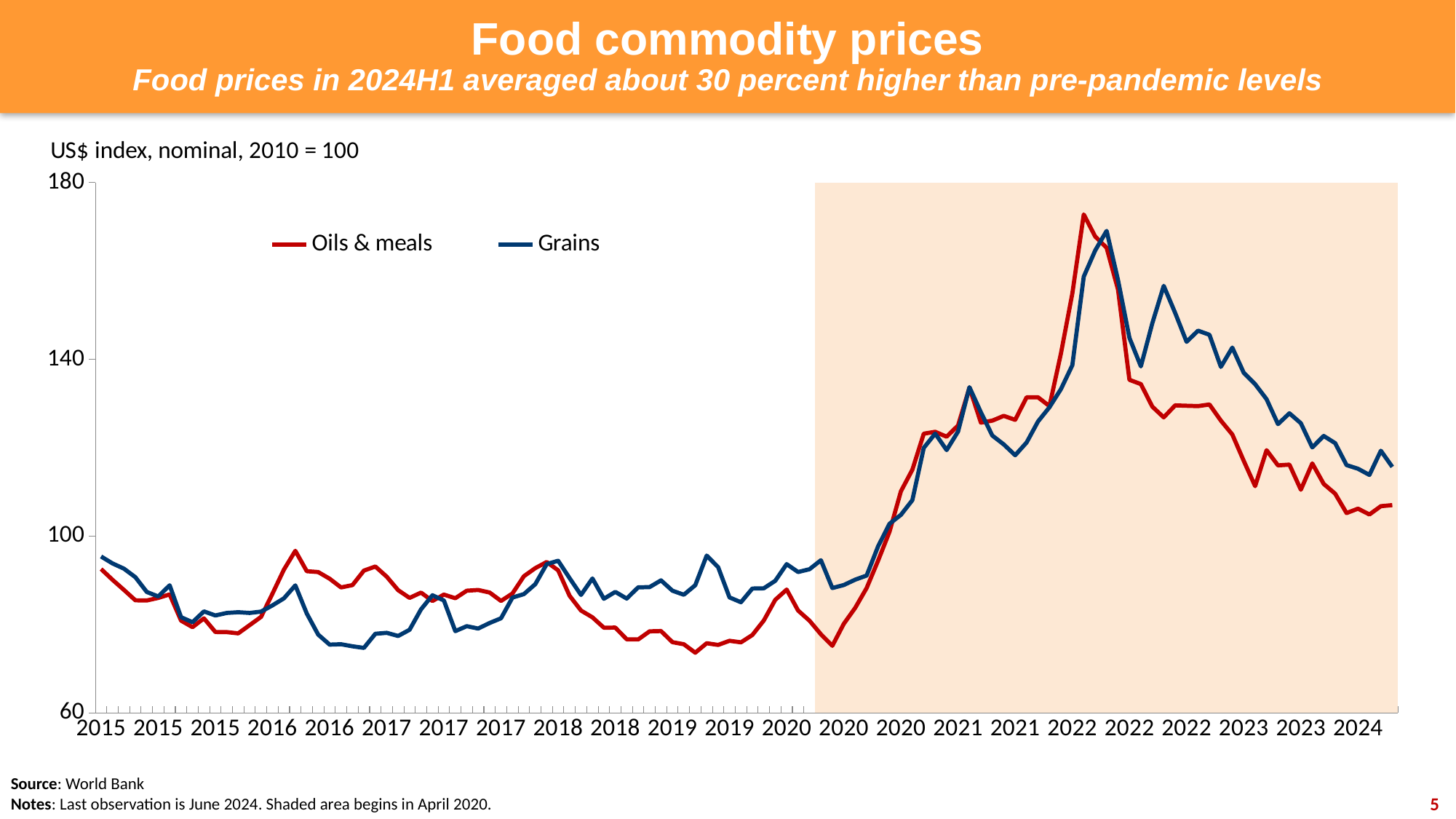

Food commodity prices
Food prices in 2024H1 averaged about 30 percent higher than pre-pandemic levels

### Chart

| Category | Column2 | Oils & meals | Grains |
|---|---|---|---|
| 2015 | None | 92.54441923312 | 95.37615859439 |
| 2015 | None | 90.10150486039 | 93.80247221663 |
| 2015 | None | 87.81640497104 | 92.61776642604 |
| 2015 | None | 85.46003913391 | 90.69579352266 |
| 2015 | None | 85.41982630321 | 87.35219759579 |
| 2015 | None | 85.99511129536 | 86.33101194895 |
| 2015 | None | 86.79556053316 | 88.85496583926 |
| 2015 | None | 80.85942192479 | 81.6417694648 |
| 2015 | None | 79.38933309612 | 80.50878706814 |
| 2015 | None | 81.38384154801 | 82.95927579903 |
| 2015 | None | 78.2956220685 | 82.0300189657 |
| 2015 | None | 78.26767981536 | 82.60592321579 |
| 2016 | None | 77.98568192155 | 82.76968454798 |
| 2016 | None | 79.84385543921 | 82.60724878966 |
| 2016 | None | 81.7091512433 | 82.90223138767 |
| 2016 | None | 86.96739413148 | 84.31434923614 |
| 2016 | None | 92.40180864038 | 85.90429906149 |
| 2016 | None | 96.65717622109 | 88.83461876462 |
| 2016 | None | 92.04388461551 | 82.47753950708 |
| 2016 | None | 91.8529615906 | 77.70104377044 |
| 2016 | None | 90.34384152317 | 75.43337604736 |
| 2016 | None | 88.37319161198 | 75.5280584509 |
| 2016 | None | 88.91008087867 | 75.0562623694 |
| 2016 | None | 92.18753197237 | 74.69581192336 |
| 2017 | None | 93.10699915828 | 77.88563218356 |
| 2017 | None | 90.80470909542 | 78.1062378781 |
| 2017 | None | 87.74670915621 | 77.39625790579 |
| 2017 | None | 86.0047384943 | 78.79832694146 |
| 2017 | None | 87.20883826579 | 83.42059946181 |
| 2017 | None | 85.31111772286 | 86.59819429092 |
| 2017 | None | 86.76029470867 | 85.42715607679 |
| 2017 | None | 85.93303564126 | 78.49074184725 |
| 2017 | None | 87.63512892251 | 79.61191094631 |
| 2017 | None | 87.7937915073 | 79.07824847631 |
| 2017 | None | 87.22348062471 | 80.32720793718 |
| 2017 | None | 85.31600529872 | 81.40231643545 |
| 2018 | None | 87.01057051671 | 86.08770760722 |
| 2018 | None | 90.91016413225 | 86.8624480639 |
| 2018 | None | 92.73633957102 | 89.11253621452 |
| 2018 | None | 94.12766867733 | 93.65017821069 |
| 2018 | None | 92.24433047437 | 94.41467593589 |
| 2018 | None | 86.49199689232 | 90.47682378876 |
| 2018 | None | 83.14957513238 | 86.67053121377 |
| 2018 | None | 81.61115822327 | 90.40158001442 |
| 2018 | None | 79.26591199374 | 85.80496393493 |
| 2018 | None | 79.28649462176 | 87.37421206765 |
| 2018 | None | 76.64427222827 | 85.85472255992 |
| 2018 | None | 76.60478780771 | 88.39476270339 |
| 2019 | None | 78.43958817734 | 88.44608964897 |
| 2019 | None | 78.50922528179 | 89.97086902602 |
| 2019 | None | 75.99113416204 | 87.62839381344 |
| 2019 | None | 75.52380393333 | 86.71345039281 |
| 2019 | None | 73.61094925375 | 88.87592042789 |
| 2019 | None | 75.74695924537 | 95.57410557998 |
| 2019 | None | 75.36913291606 | 92.96283410303 |
| 2019 | None | 76.30683386287 | 86.11621684952 |
| 2019 | None | 75.95472727447 | 85.02156041845 |
| 2019 | None | 77.61785275165 | 88.12947547649 |
| 2019 | None | 80.89629080904 | 88.1803214394 |
| 2019 | None | 85.56464718966 | 89.86775013209 |
| 2020 | None | 87.88087431321 | 93.63770070462 |
| 2020 | None | 83.14762682995 | 91.86284469549 |
| 2020 | None | 80.8441090962 | 92.49172734916 |
| 2020 | 180.0 | 77.78417569809 | 94.52675485311 |
| 2020 | 180.0 | 75.17095219084 | 88.23017027558 |
| 2020 | 180.0 | 80.13489951544 | 88.91421285271 |
| 2020 | 180.0 | 83.75408598866 | 90.12675638088 |
| 2020 | 180.0 | 88.23719949058 | 91.06280821514 |
| 2020 | 180.0 | 94.40677556358 | 97.65313830655 |
| 2020 | 180.0 | 100.95668803437 | 102.75976173047 |
| 2020 | 180.0 | 110.12867863842 | 104.79739342717 |
| 2020 | 180.0 | 114.99752638071 | 108.11468997688 |
| 2021 | 180.0 | 123.16325003218 | 119.95391235965 |
| 2021 | 180.0 | 123.587782558 | 123.17752272073 |
| 2021 | 180.0 | 122.47884299598 | 119.44003238595 |
| 2021 | 180.0 | 125.02693848377 | 123.65256436555 |
| 2021 | 180.0 | 133.56125897246 | 133.67757035049 |
| 2021 | 180.0 | 125.66909315166 | 127.99574638354 |
| 2021 | 180.0 | 126.11024226671 | 122.74187383478 |
| 2021 | 180.0 | 127.19563948324 | 120.7296855567 |
| 2021 | 180.0 | 126.2904877617 | 118.27300798272 |
| 2021 | 180.0 | 131.38421296625 | 121.17473941006 |
| 2021 | 180.0 | 131.38418695278 | 125.93159448218 |
| 2021 | 180.0 | 129.40178258585 | 129.14855373768 |
| 2022 | 180.0 | 141.26212669626 | 133.22815877679 |
| 2022 | 180.0 | 154.86571673672 | 138.63972328541 |
| 2022 | 180.0 | 172.75500228354 | 158.68903056943 |
| 2022 | 180.0 | 167.75880240119 | 164.60312969205 |
| 2022 | 180.0 | 165.21064456755 | 169.03734743234 |
| 2022 | 180.0 | 155.76896707247 | 157.92520420244 |
| 2022 | 180.0 | 135.34444588491 | 144.82822449349 |
| 2022 | 180.0 | 134.37807651452 | 138.38104302468 |
| 2022 | 180.0 | 129.28012846536 | 148.12756900398 |
| 2022 | 180.0 | 126.84906139672 | 156.60133342987 |
| 2022 | 180.0 | 129.56669987927 | 150.47924691218 |
| 2022 | 180.0 | 129.47382305091 | 143.93476265803 |
| 2023 | 180.0 | 129.3948066266 | 146.46241353078 |
| 2023 | 180.0 | 129.7645841479 | 145.52977871001 |
| 2023 | 180.0 | 126.10740799483 | 138.26329121336 |
| 2023 | 180.0 | 122.98131366298 | 142.63410950601 |
| 2023 | 180.0 | 117.00708749487 | 136.93135861278 |
| 2023 | 180.0 | 111.28318161378 | 134.35971760398 |
| 2023 | 180.0 | 119.42473091388 | 130.9683271956 |
| 2023 | 180.0 | 115.97622740227 | 125.3262651959 |
| 2023 | 180.0 | 116.15023751338 | 127.778761201 |
| 2023 | 180.0 | 110.47673042895 | 125.52856516882 |
| 2023 | 180.0 | 116.42495654123 | 120.05311970733 |
| 2023 | 180.0 | 111.78591635542 | 122.65364606511 |
| 2024 | 180.0 | 109.57866377136 | 121.02916803994 |
| 2024 | 180.0 | 105.19891019361 | 116.04803326122 |
| 2024 | 180.0 | 106.19715056582 | 115.21714296194 |
| 2024 | 180.0 | 104.87185015004 | 113.82479750079 |
| 2024 | 180.0 | 106.75229957254 | 119.29312681116 |
| 2024 | 180.0 | 106.99728576687 | 115.64090784214 |
Source: World Bank
Notes: Last observation is June 2024. Shaded area begins in April 2020.
5